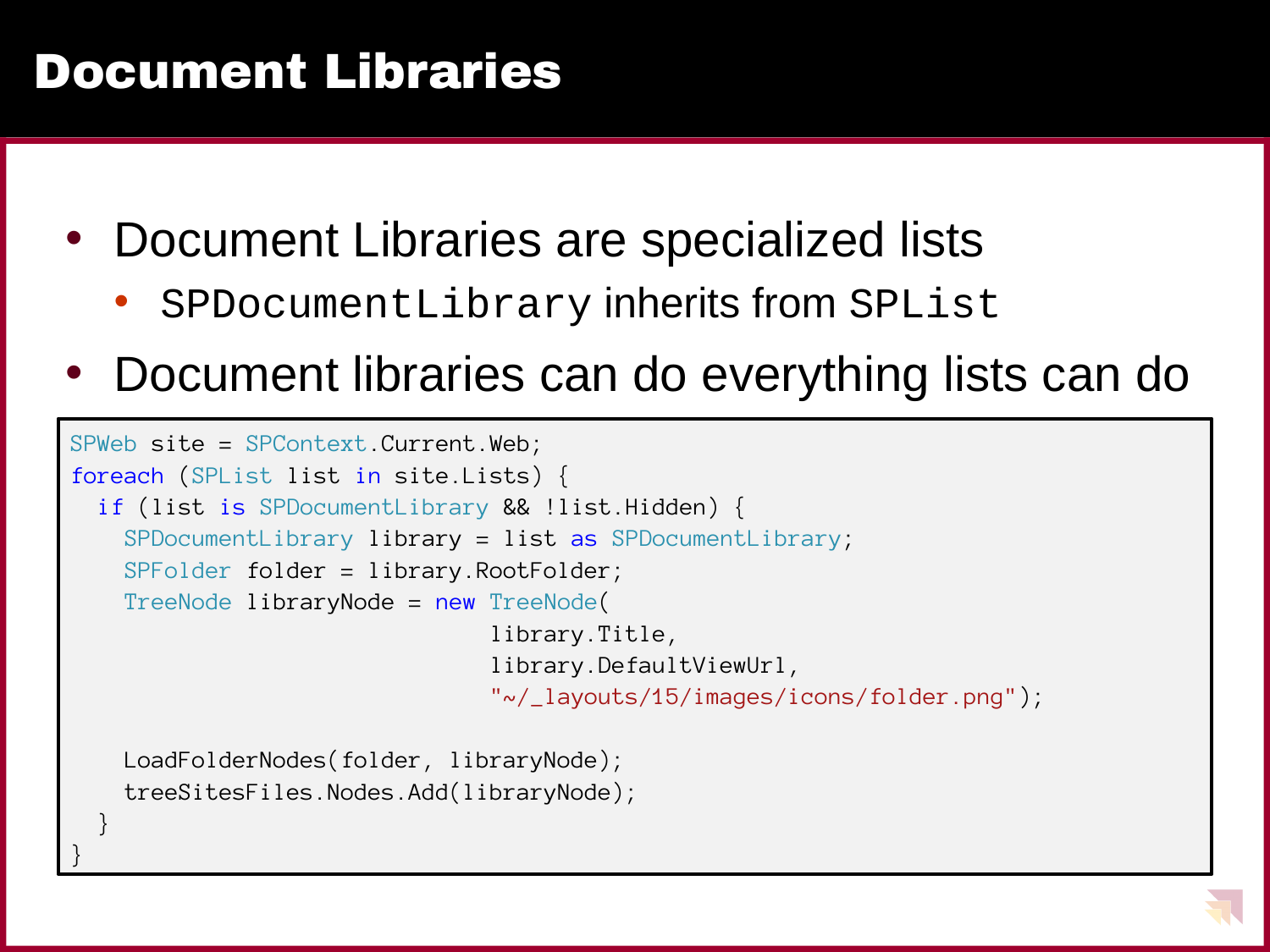

# Document Libraries
Document Libraries are specialized lists
SPDocumentLibrary inherits from SPList
Document libraries can do everything lists can do
SPWeb site = SPContext.Current.Web;
foreach (SPList list in site.Lists) {
  if (list is SPDocumentLibrary && !list.Hidden) {
    SPDocumentLibrary library = list as SPDocumentLibrary;
    SPFolder folder = library.RootFolder;
    TreeNode libraryNode = new TreeNode(
                               library.Title,
                               library.DefaultViewUrl,
                               "~/_layouts/15/images/icons/folder.png");

    LoadFolderNodes(folder, libraryNode);
    treeSitesFiles.Nodes.Add(libraryNode);
  }
}